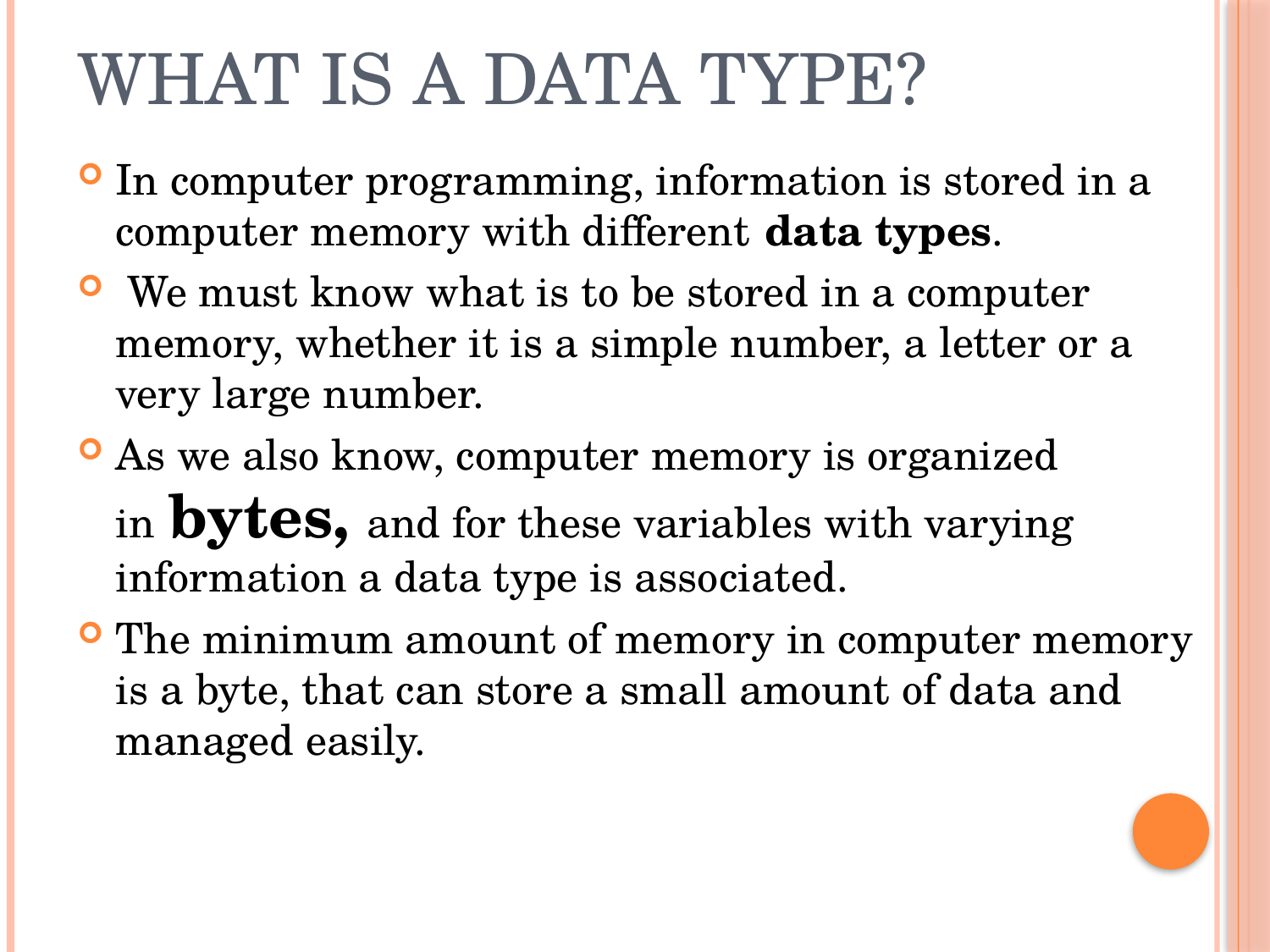

# What is a data type?
In computer programming, information is stored in a computer memory with different data types.
 We must know what is to be stored in a computer memory, whether it is a simple number, a letter or a very large number.
As we also know, computer memory is organized in bytes, and for these variables with varying information a data type is associated.
The minimum amount of memory in computer memory is a byte, that can store a small amount of data and managed easily.